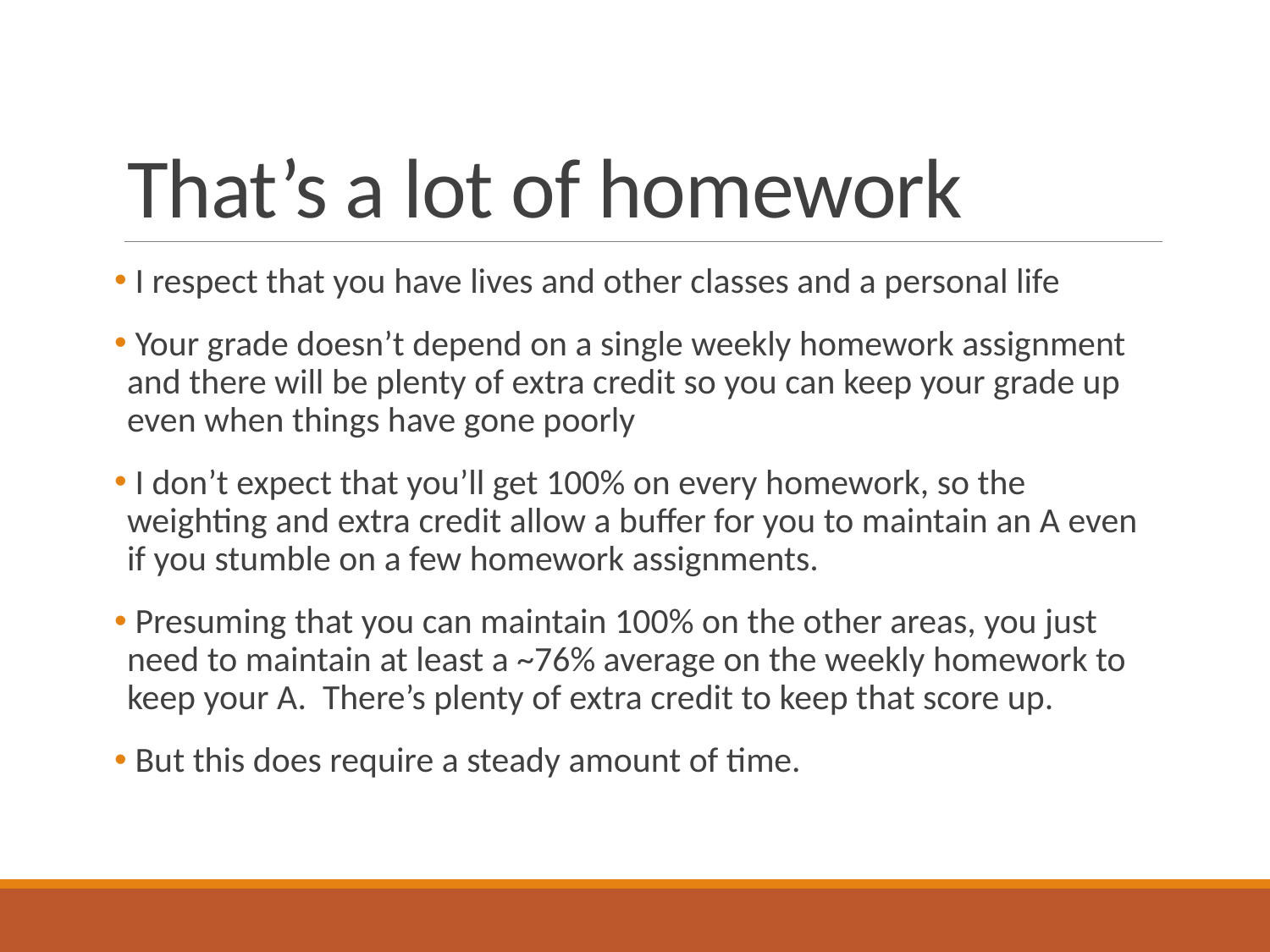

# That’s a lot of homework
 I respect that you have lives and other classes and a personal life
 Your grade doesn’t depend on a single weekly homework assignment and there will be plenty of extra credit so you can keep your grade up even when things have gone poorly
 I don’t expect that you’ll get 100% on every homework, so the weighting and extra credit allow a buffer for you to maintain an A even if you stumble on a few homework assignments.
 Presuming that you can maintain 100% on the other areas, you just need to maintain at least a ~76% average on the weekly homework to keep your A.  There’s plenty of extra credit to keep that score up.
 But this does require a steady amount of time.